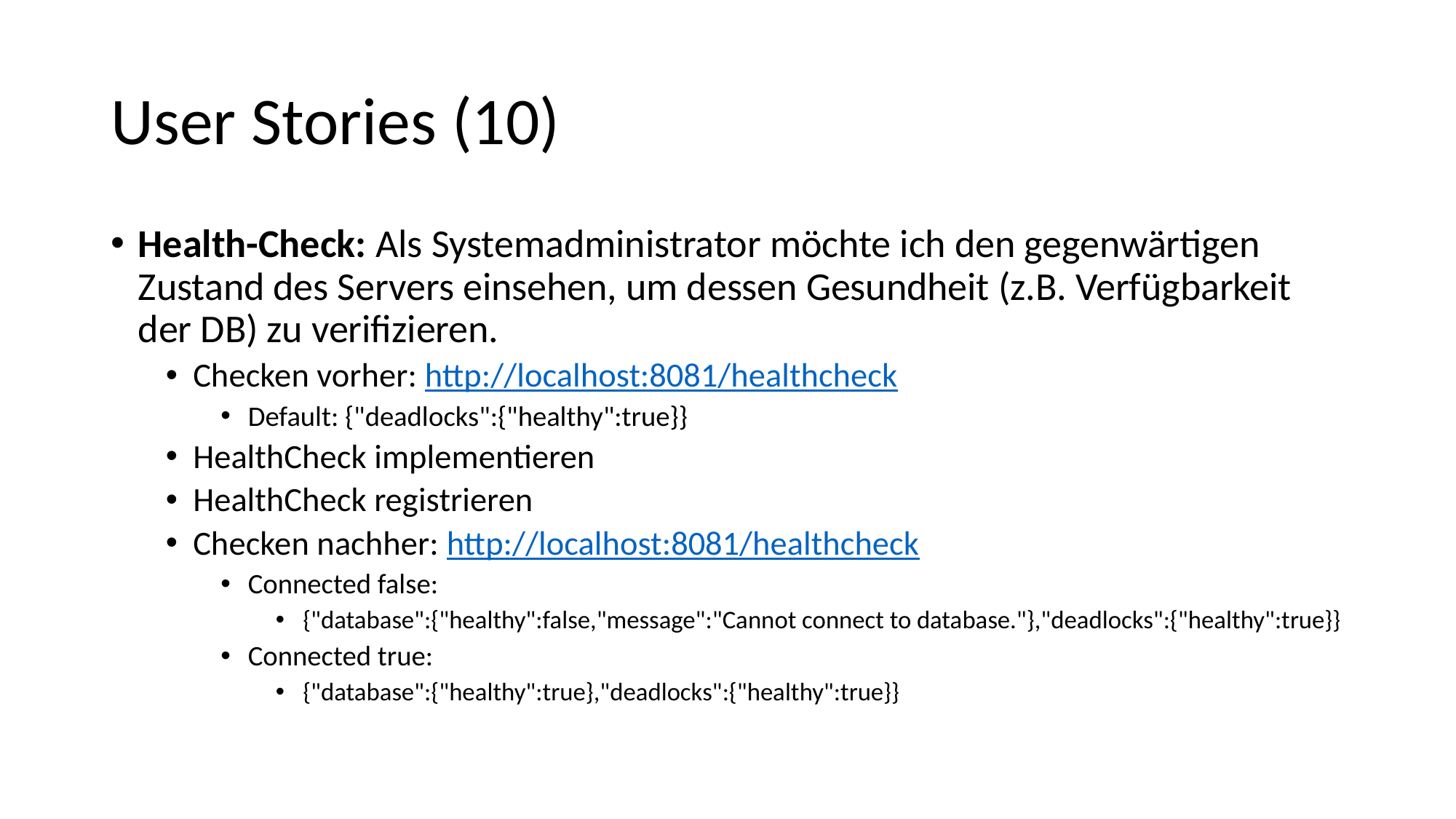

# User Stories (10)
Health-Check: Als Systemadministrator möchte ich den gegenwärtigen Zustand des Servers einsehen, um dessen Gesundheit (z.B. Verfügbarkeit der DB) zu verifizieren.
Checken vorher: http://localhost:8081/healthcheck
Default: {"deadlocks":{"healthy":true}}
HealthCheck implementieren
HealthCheck registrieren
Checken nachher: http://localhost:8081/healthcheck
Connected false:
{"database":{"healthy":false,"message":"Cannot connect to database."},"deadlocks":{"healthy":true}}
Connected true:
{"database":{"healthy":true},"deadlocks":{"healthy":true}}